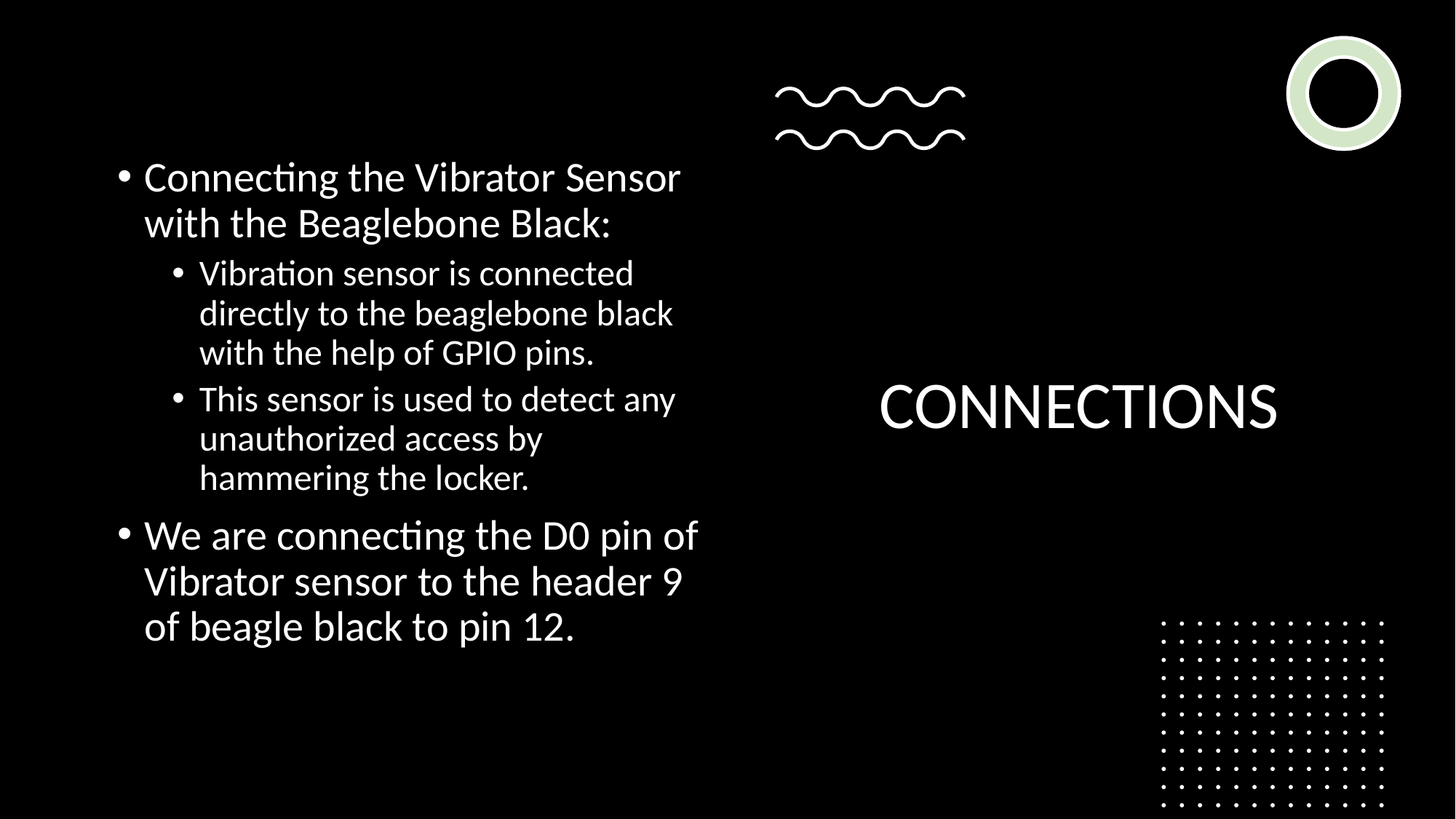

# CONNECTIONS
Connecting the Vibrator Sensor with the Beaglebone Black:
Vibration sensor is connected directly to the beaglebone black with the help of GPIO pins.
This sensor is used to detect any unauthorized access by hammering the locker.
We are connecting the D0 pin of Vibrator sensor to the header 9 of beagle black to pin 12.